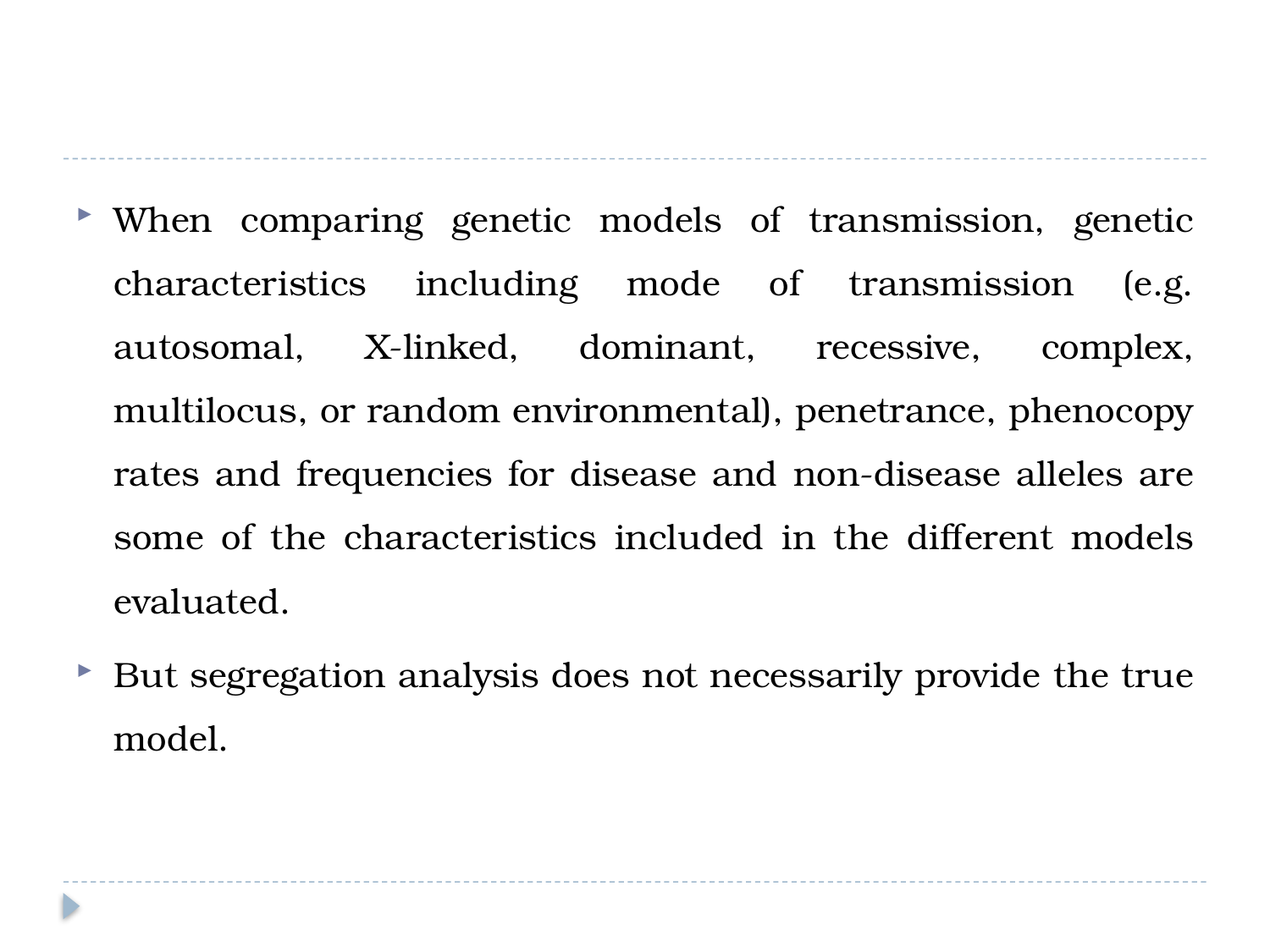

#
When comparing genetic models of transmission, genetic characteristics including mode of transmission (e.g. autosomal, X-linked, dominant, recessive, complex, multilocus, or random environmental), penetrance, phenocopy rates and frequencies for disease and non-disease alleles are some of the characteristics included in the different models evaluated.
But segregation analysis does not necessarily provide the true model.